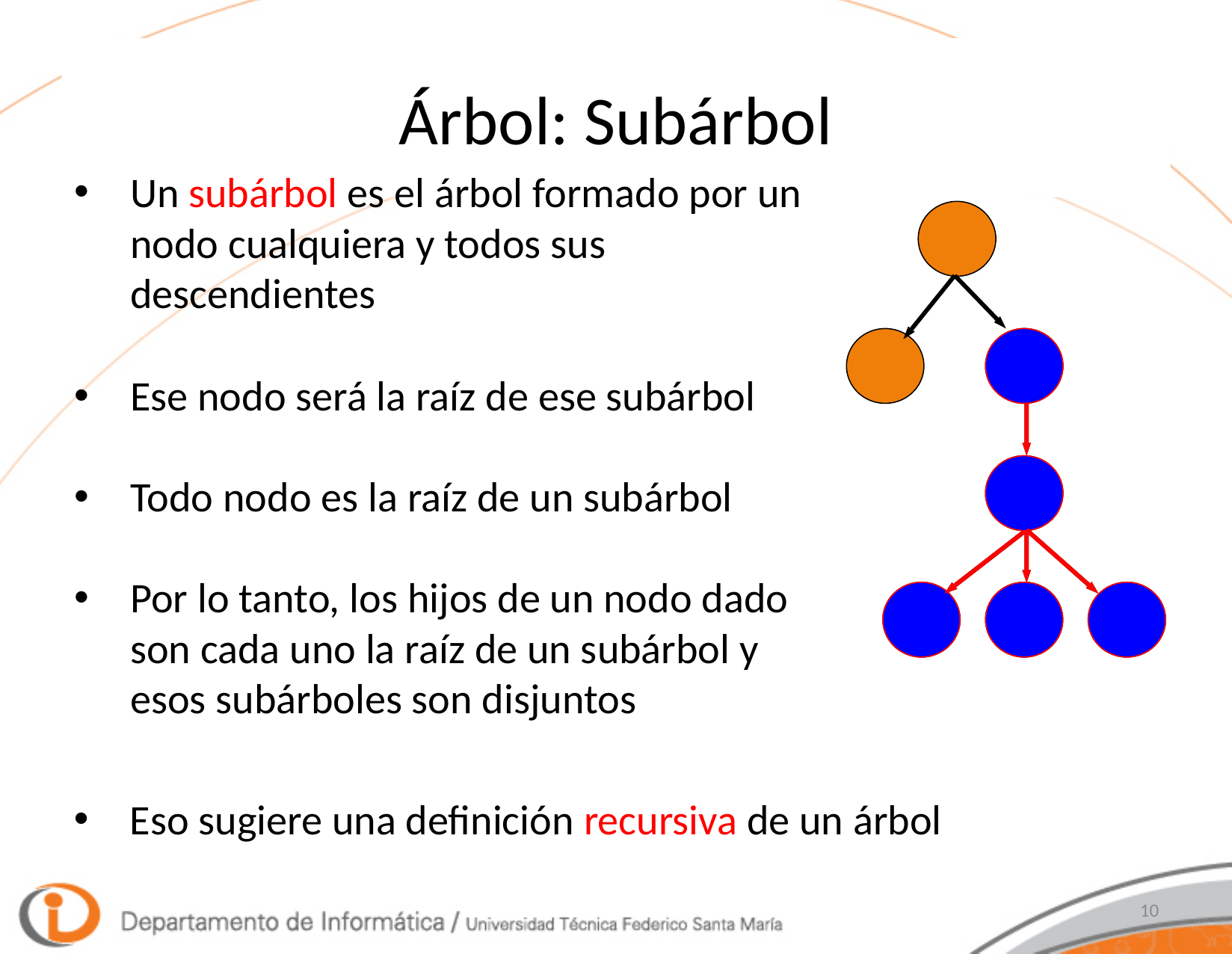

# Árbol: Subárbol
Un subárbol es el árbol formado por un nodo cualquiera y todos sus descendientes

Ese nodo será la raíz de ese subárbol

Todo nodo es la raíz de un subárbol

Por lo tanto, los hijos de un nodo dado son cada uno la raíz de un subárbol y esos subárboles son disjuntos
Eso sugiere una definición recursiva de un árbol
10